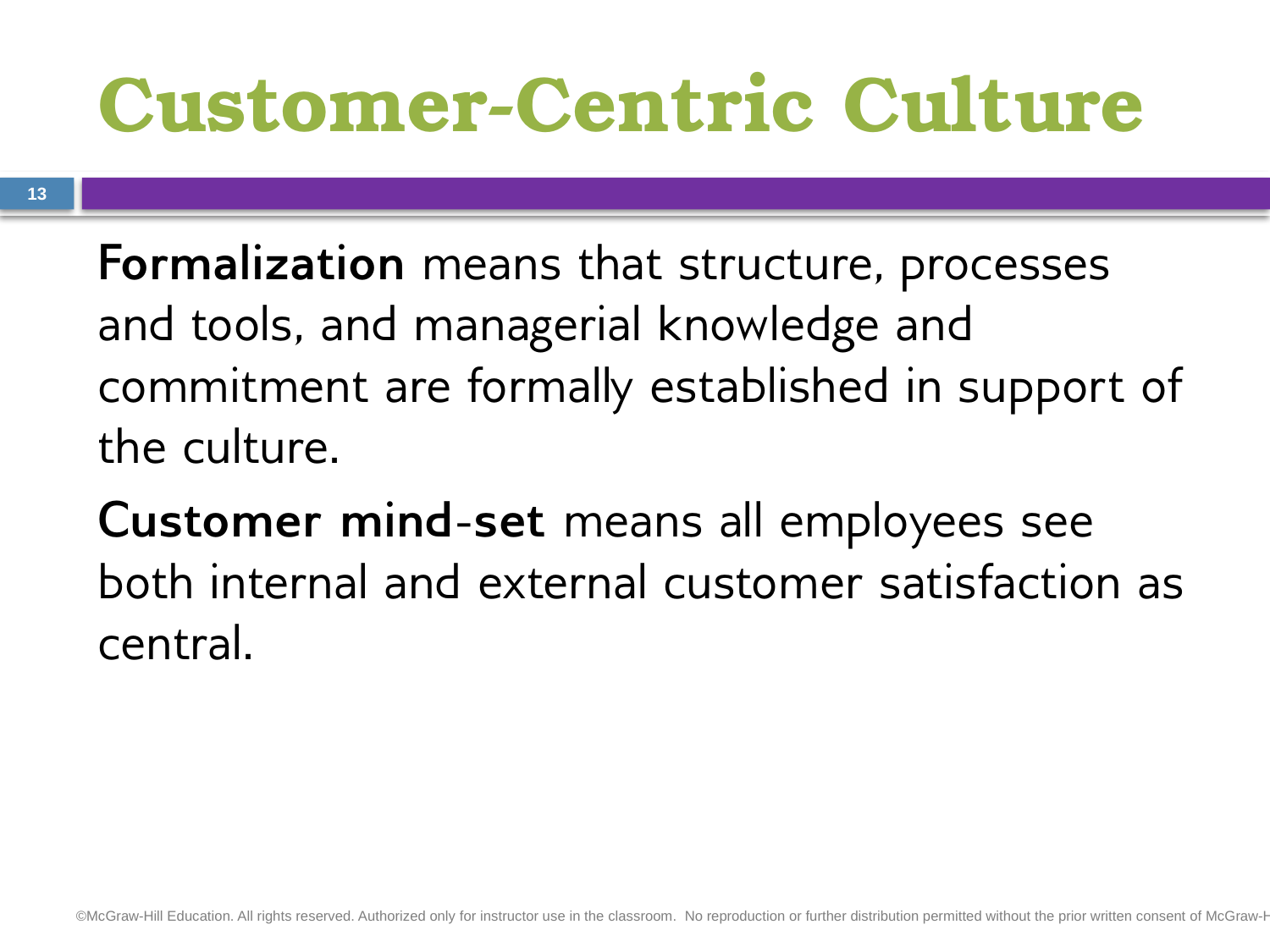

# Customer-Centric Culture
13
Formalization means that structure, processes and tools, and managerial knowledge and commitment are formally established in support of the culture.
Customer mind-set means all employees see both internal and external customer satisfaction as central.
©McGraw-Hill Education. All rights reserved. Authorized only for instructor use in the classroom.  No reproduction or further distribution permitted without the prior written consent of McGraw-Hill Education.